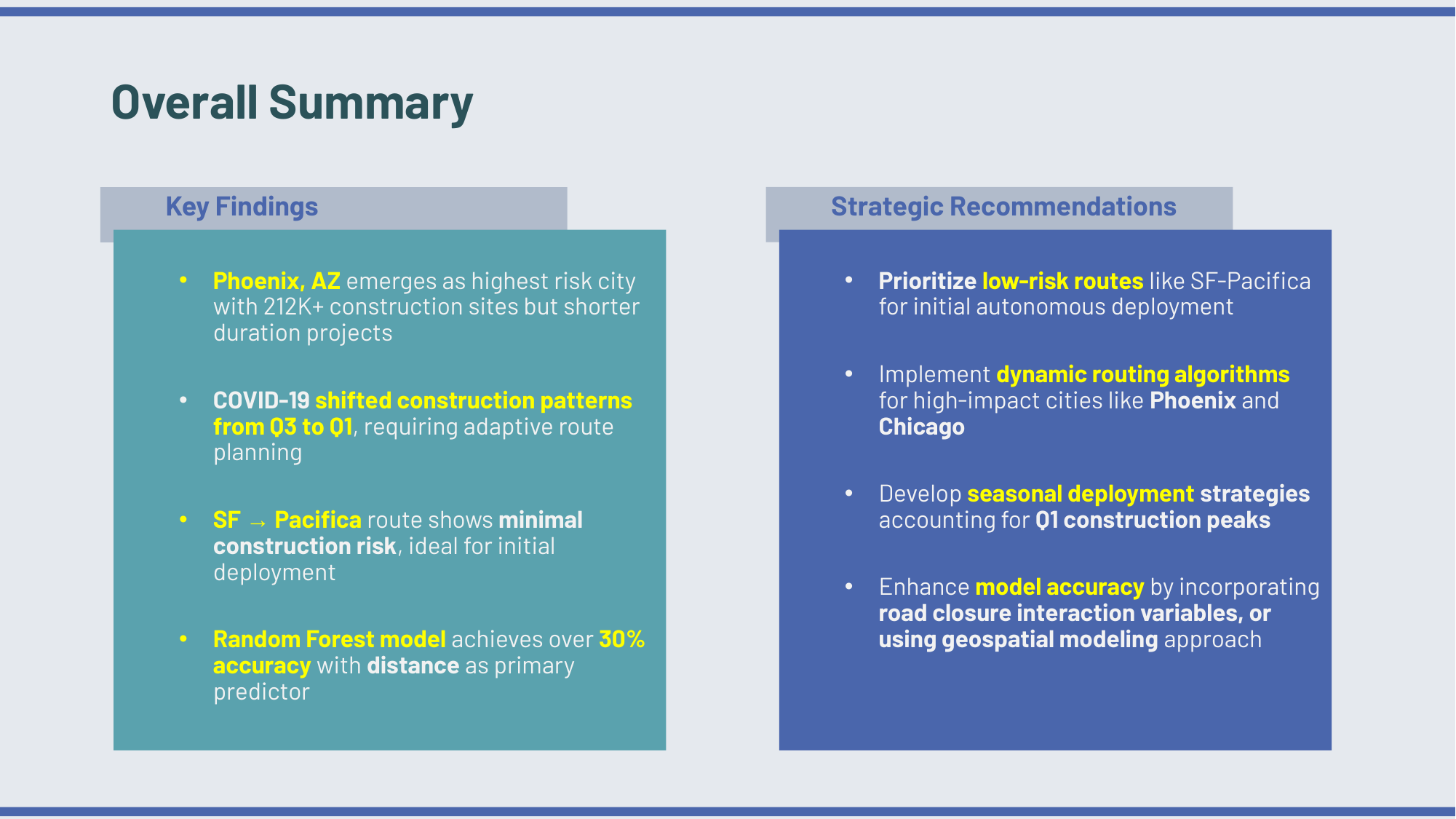

# Overall Summary
Key Findings
Strategic Recommendations

Phoenix, AZ emerges as highest risk city with 212K+ construction sites but shorter duration projects

COVID-19 shifted construction patterns from Q3 to Q1, requiring adaptive route planning

SF → Pacifica route shows minimal construction risk, ideal for initial deployment

Random Forest model achieves over 30% accuracy with distance as primary predictor

Prioritize low-risk routes like SF-Pacifica for initial autonomous deployment

Implement dynamic routing algorithms for high-impact cities like Phoenix and Chicago

Develop seasonal deployment strategies accounting for Q1 construction peaks

Enhance model accuracy by incorporating road closure interaction variables, or using geospatial modeling approach